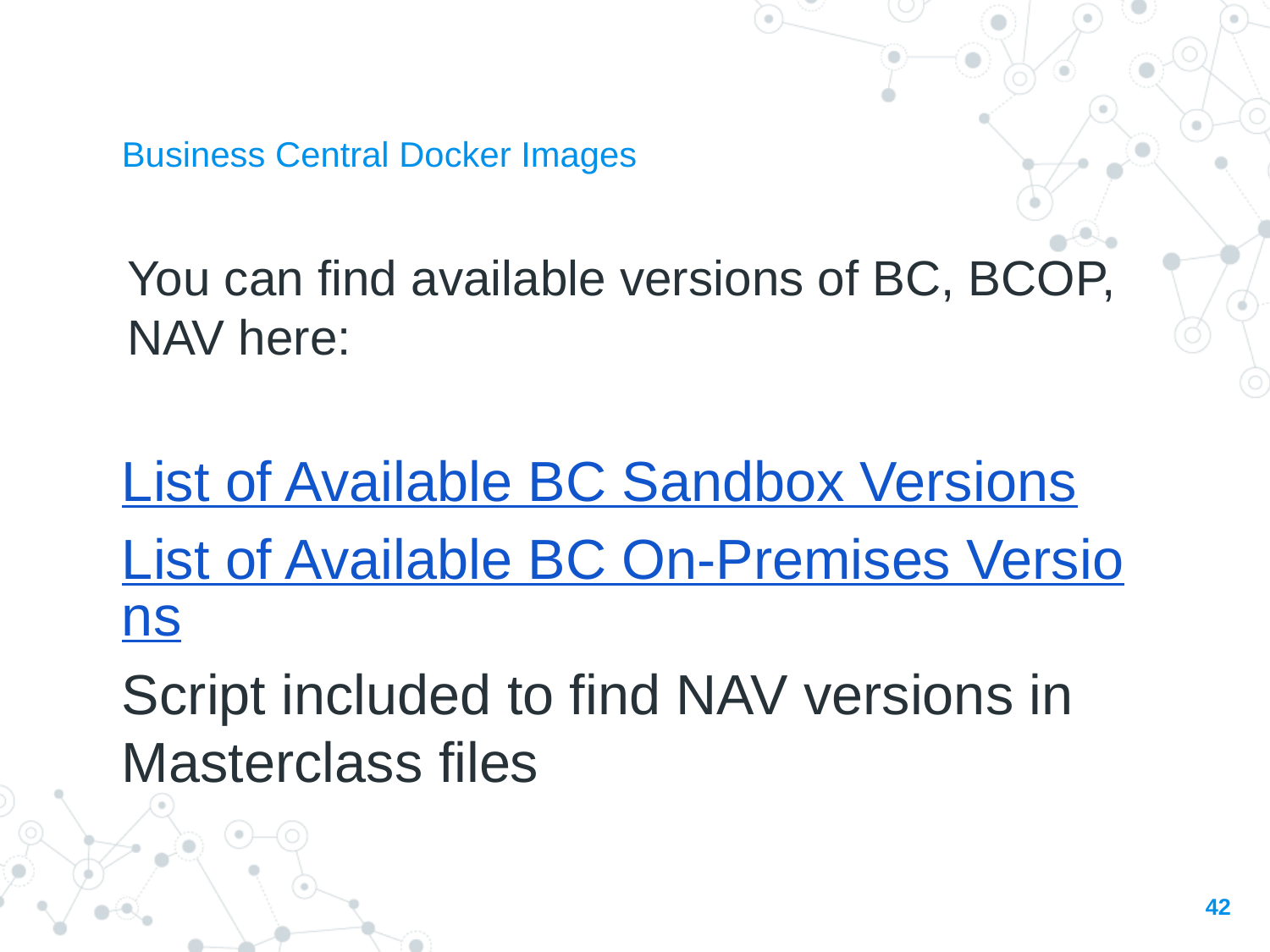

# Business Central Docker Images
You can find available versions of BC, BCOP, NAV here:

List of Available BC Sandbox Versions
List of Available BC On-Premises Versions
Script included to find NAV versions in Masterclass files
42